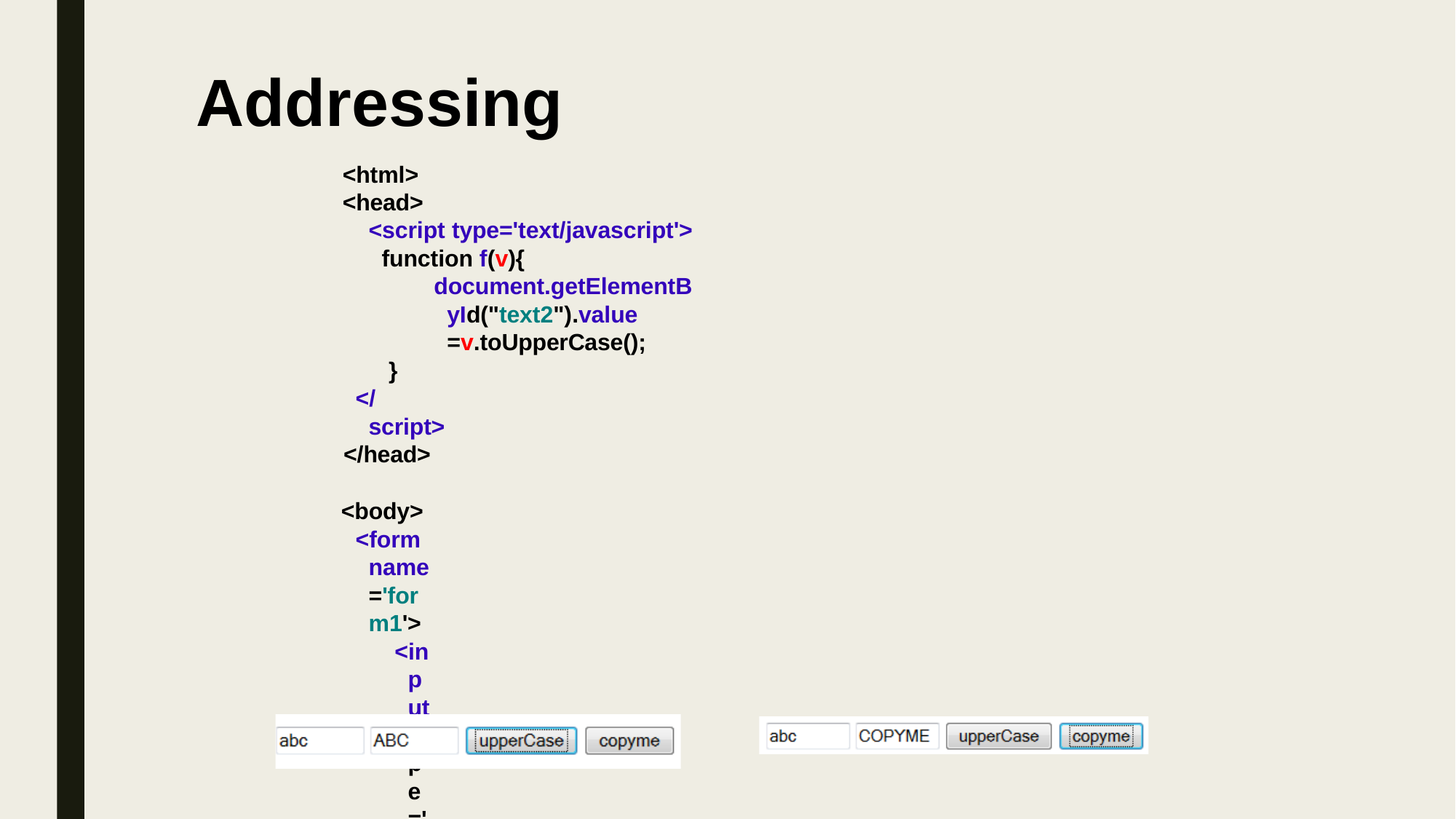

# Addressing
<html>
<head>
<script type='text/javascript'> function f(v){
document.getElementById("text2").value =v.toUpperCase();
}
</script>
</head>

<body>
<form name='form1'>
<input type='text' name='text1' />
<input type='text' id='text2' />
<input type='button' value='upperCase' onclick='f(document.form1.text1.value);' />
<input type='button' value='copyme' onclick='f(this.value);' />
</form>
</body>
</html>